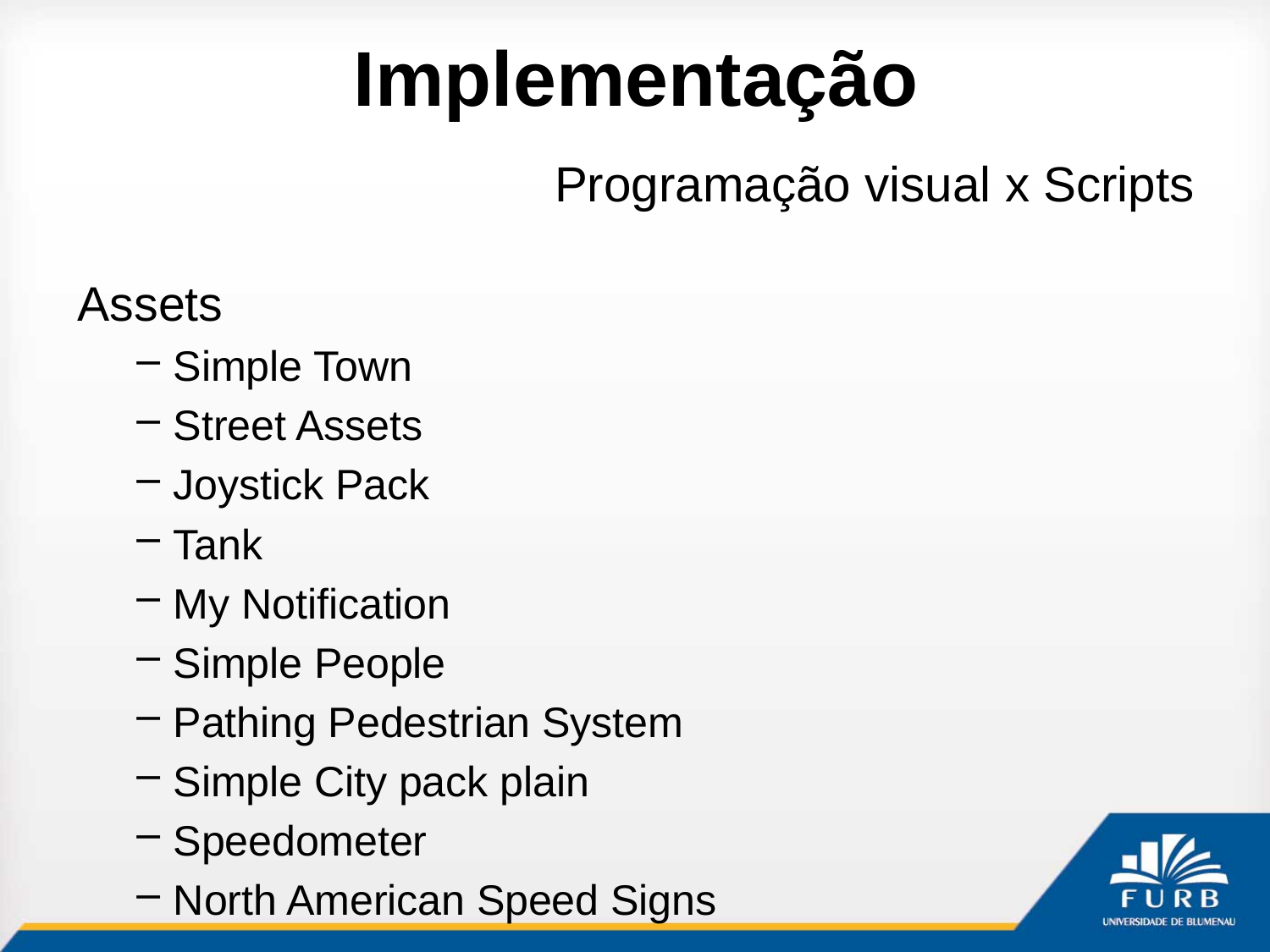

# Implementação
Programação visual x Scripts
Assets
Simple Town
Street Assets
Joystick Pack
Tank
My Notification
Simple People
Pathing Pedestrian System
Simple City pack plain
Speedometer
North American Speed Signs